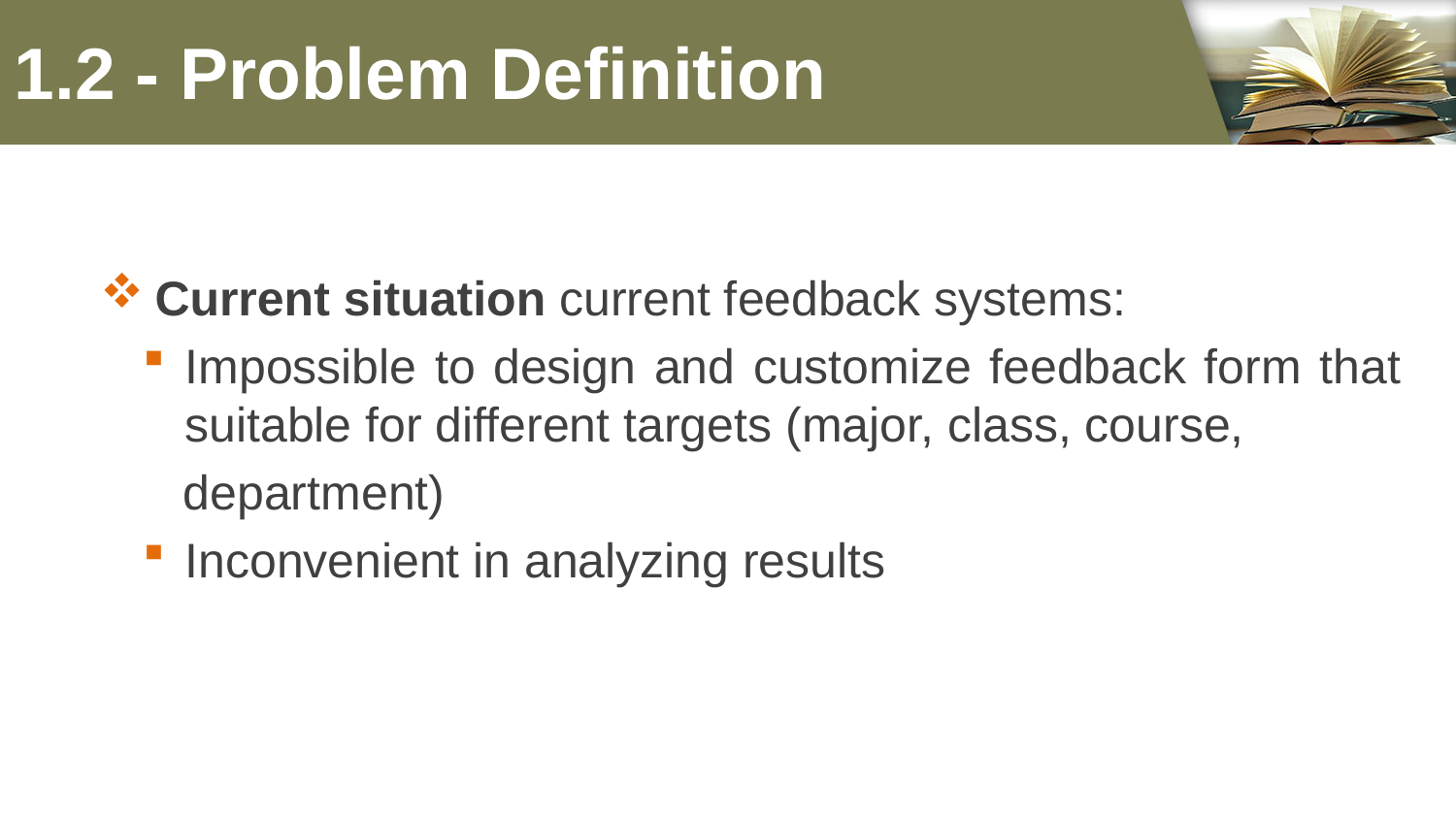

# 1.2 - Problem Definition
Current situation current feedback systems:
Impossible to design and customize feedback form that suitable for different targets (major, class, course,
   department)
Inconvenient in analyzing results